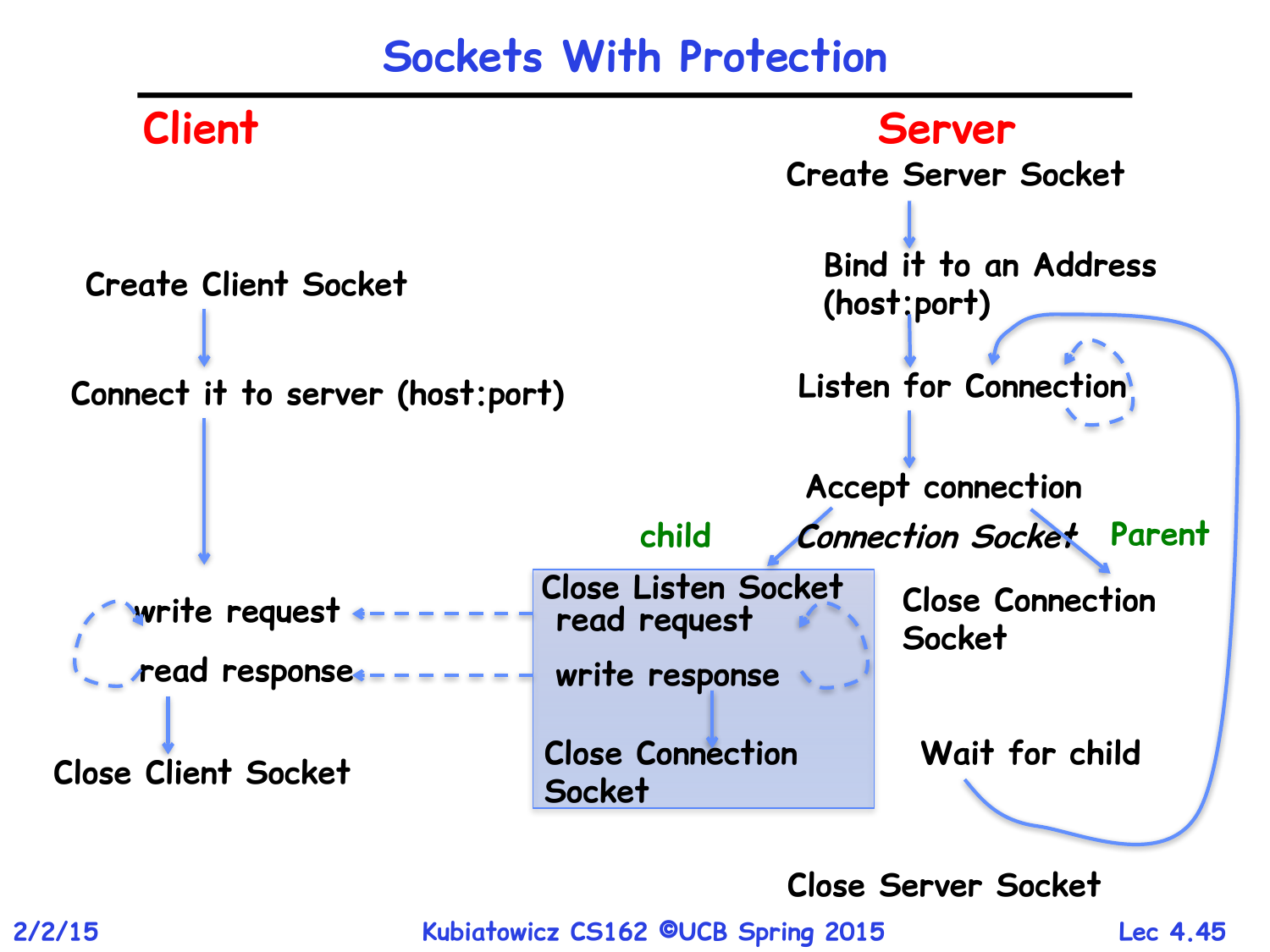

# Sockets With Protection
Client
Server
Create Server Socket
Bind it to an Address
(host:port)
Create Client Socket

Listen for Connection
Connect it to server (host:port)
Accept connection
Parent
child
Connection Socket
Close Listen Socket

Close Connection Socket
write request
read request

read response
write response
Close Connection Socket
Wait for child
Close Client Socket
Close Server Socket